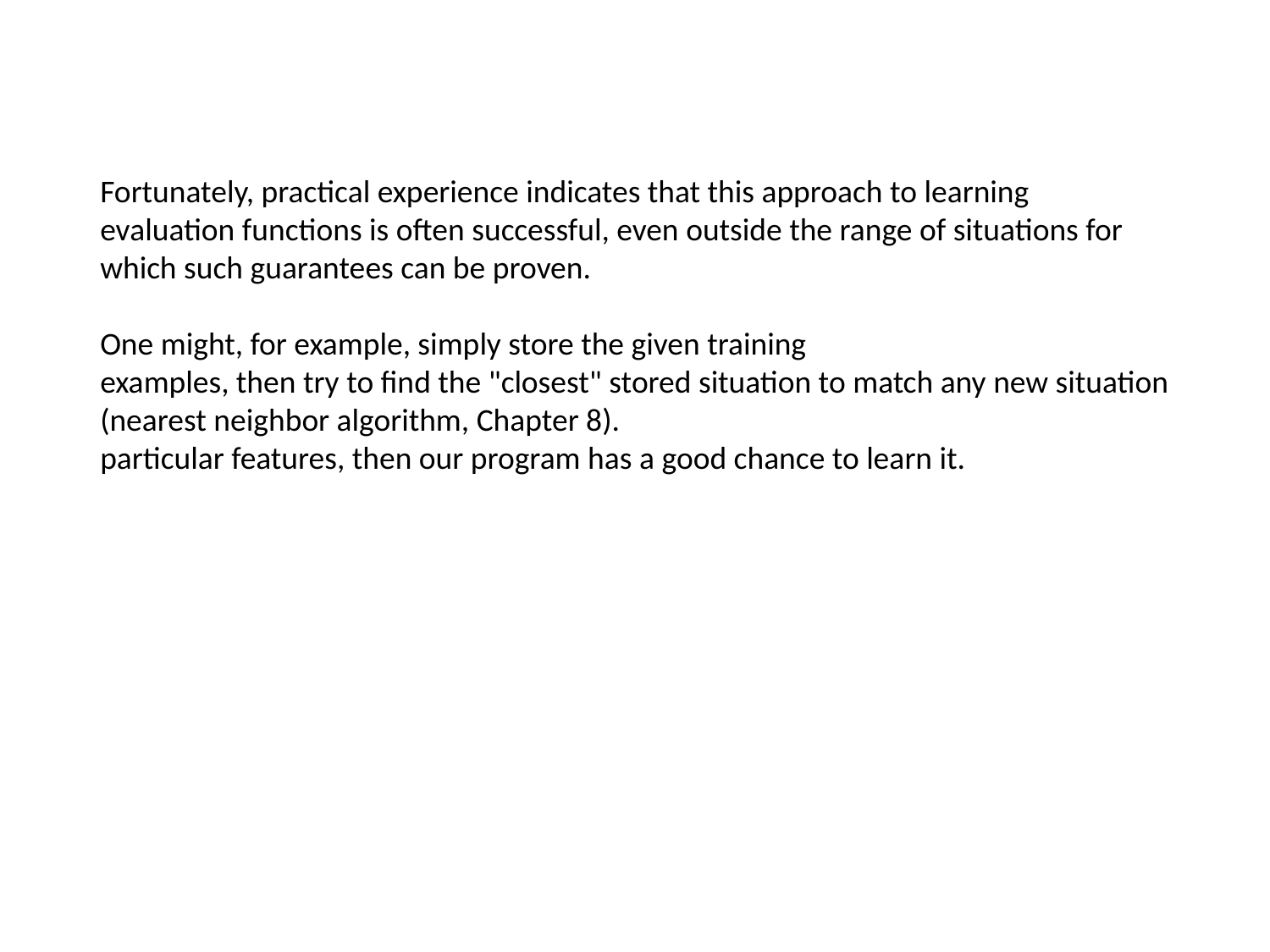

#

Fortunately, practical experience indicates that this approach to learning
evaluation functions is often successful, even outside the range of situations for
which such guarantees can be proven.
One might, for example, simply store the given training
examples, then try to find the "closest" stored situation to match any new situation
(nearest neighbor algorithm, Chapter 8).
particular features, then our program has a good chance to learn it.